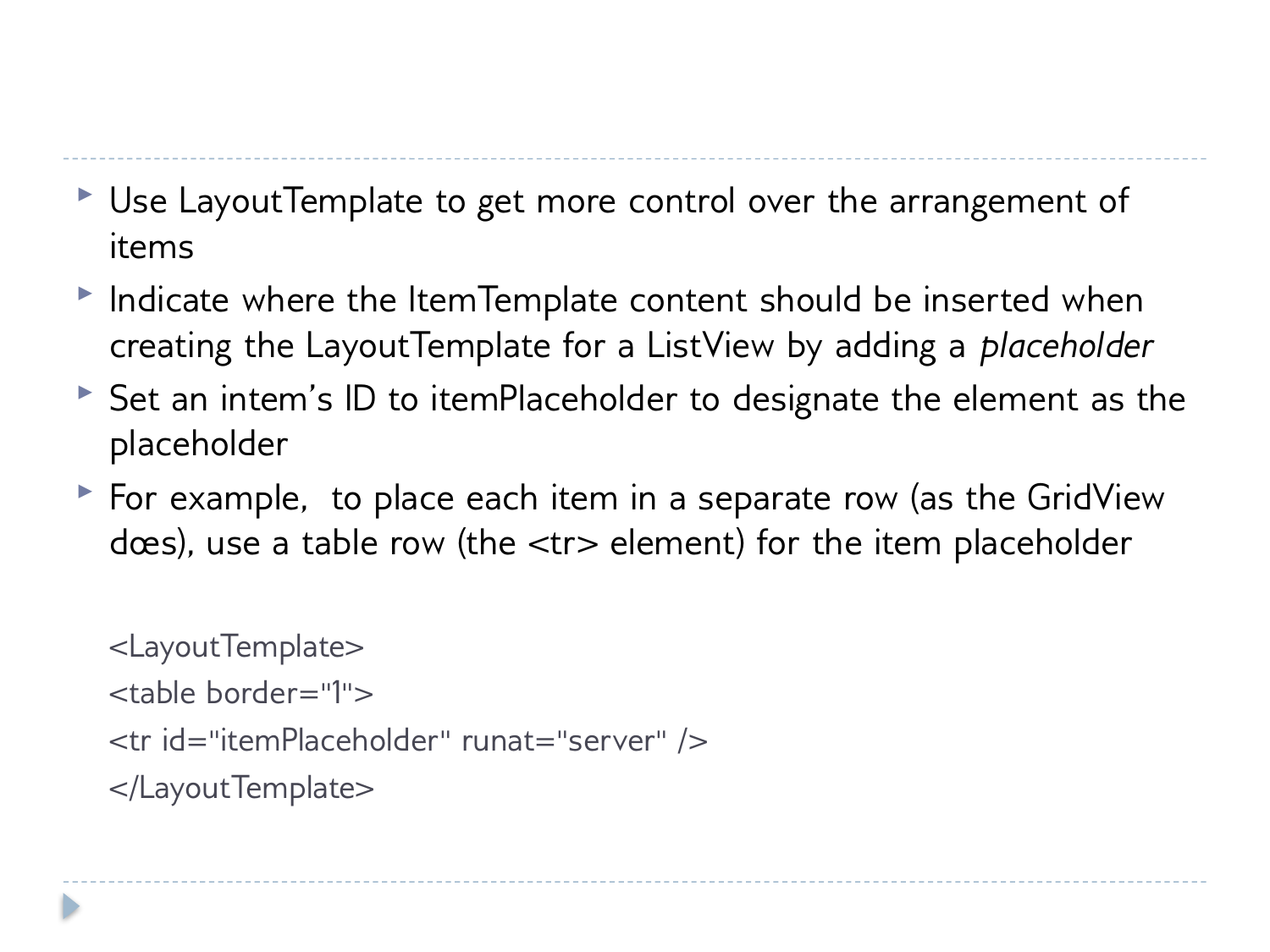

#
Use LayoutTemplate to get more control over the arrangement of items
Indicate where the ItemTemplate content should be inserted when creating the LayoutTemplate for a ListView by adding a placeholder
Set an intem’s ID to itemPlaceholder to designate the element as the placeholder
For example,  to place each item in a separate row (as the GridView does), use a table row (the <tr> element) for the item placeholder

<LayoutTemplate>
<table border="1">
<tr id="itemPlaceholder" runat="server" />
</LayoutTemplate>